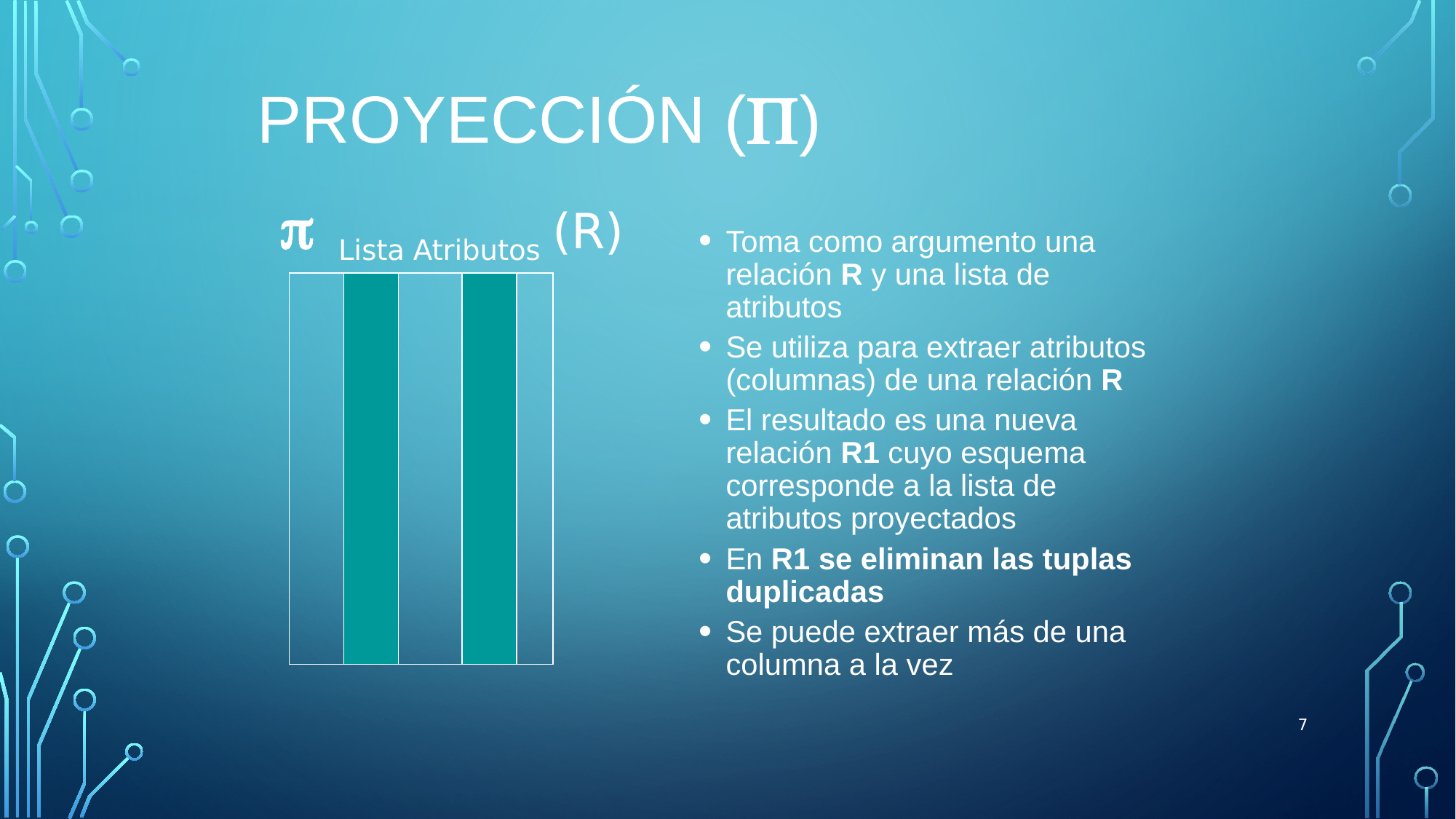

# Proyección (π)
π Lista Atributos (R)
Toma como argumento una relación R y una lista de atributos
Se utiliza para extraer atributos (columnas) de una relación R
El resultado es una nueva relación R1 cuyo esquema corresponde a la lista de atributos proyectados
En R1 se eliminan las tuplas duplicadas
Se puede extraer más de una columna a la vez

7